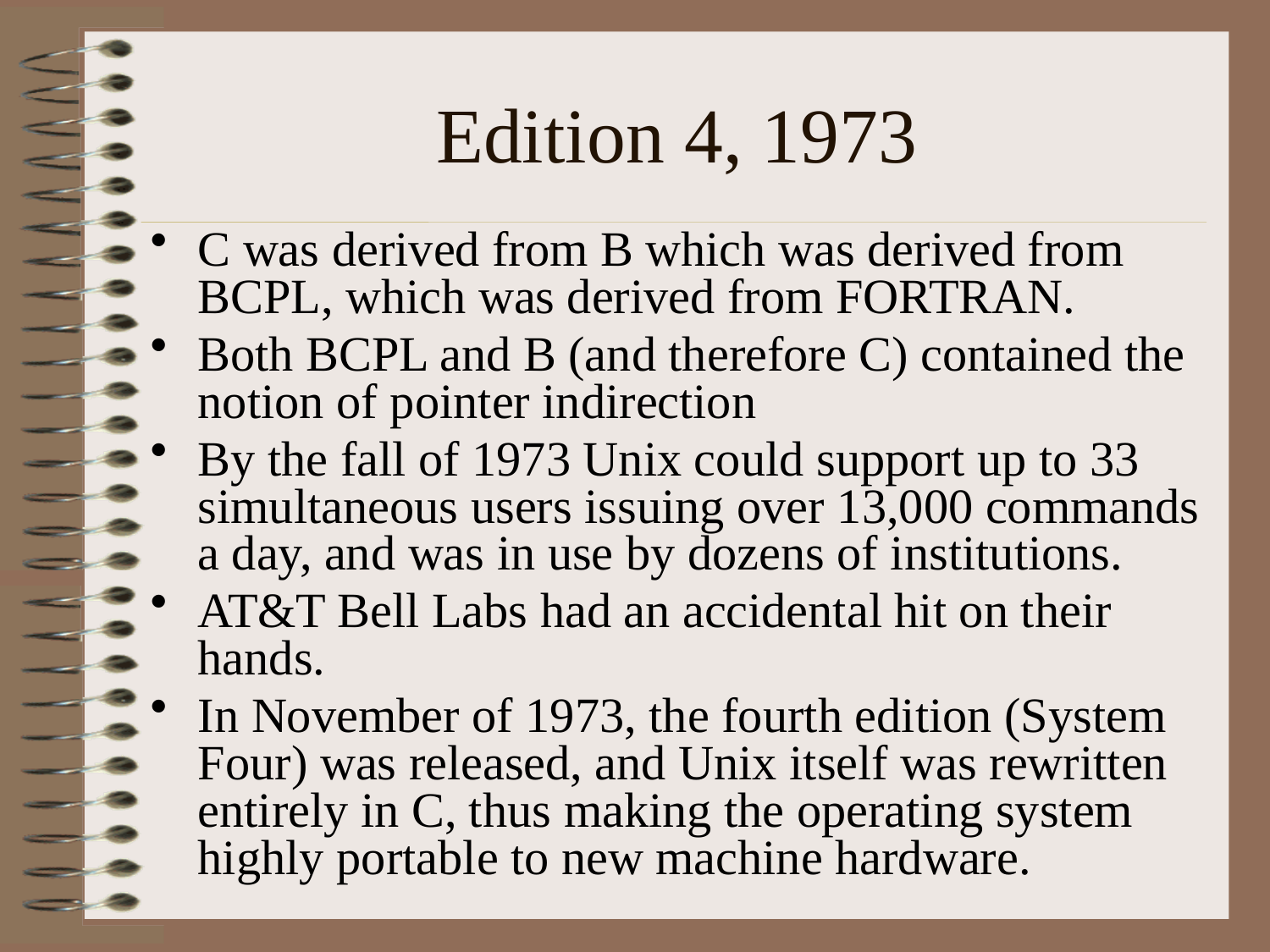

# Edition 4, 1973
C was derived from B which was derived from BCPL, which was derived from FORTRAN.
Both BCPL and B (and therefore C) contained the notion of pointer indirection
By the fall of 1973 Unix could support up to 33 simultaneous users issuing over 13,000 commands a day, and was in use by dozens of institutions.
AT&T Bell Labs had an accidental hit on their hands.
In November of 1973, the fourth edition (System Four) was released, and Unix itself was rewritten entirely in C, thus making the operating system highly portable to new machine hardware.